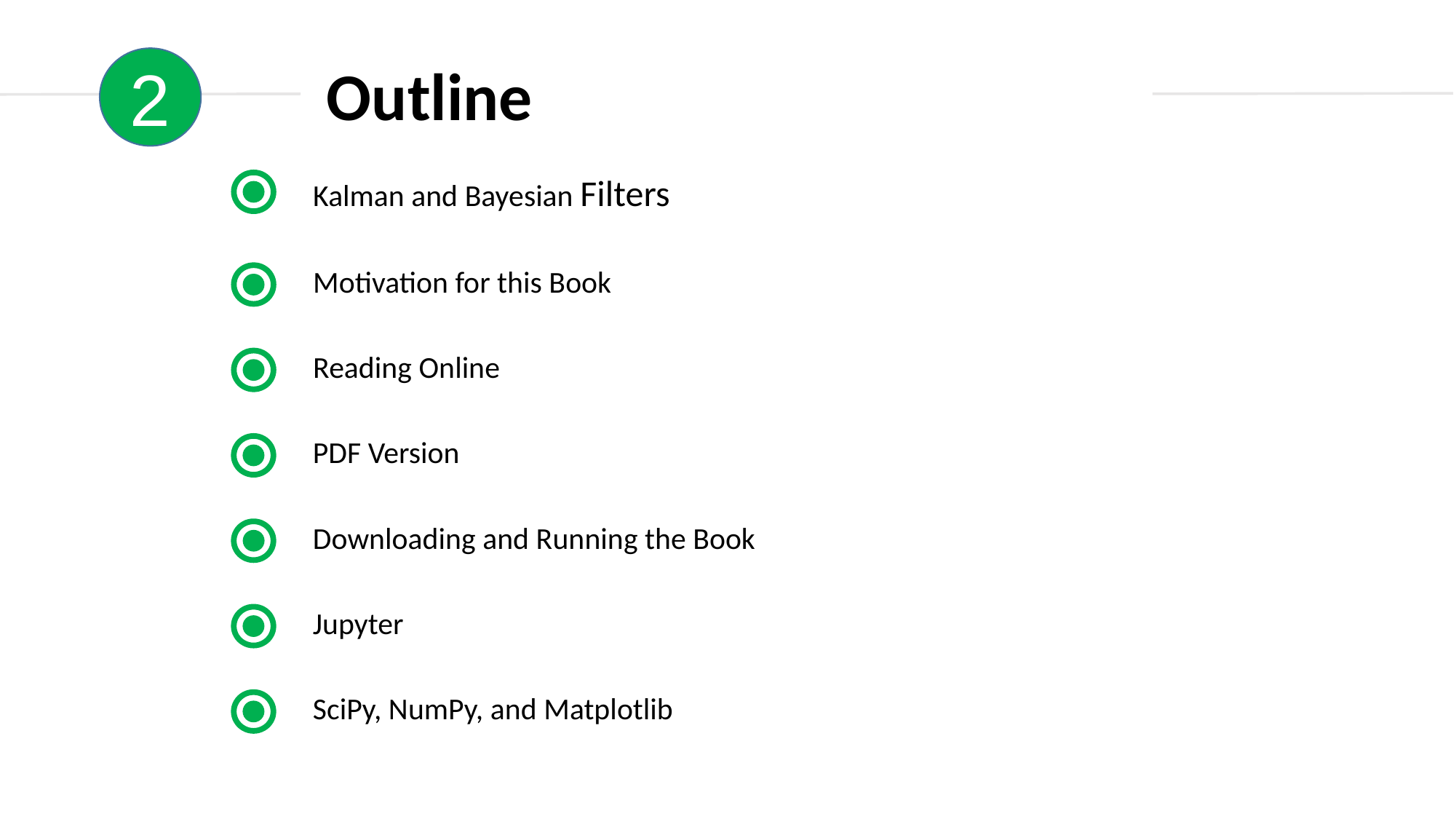

2
Outline
Kalman and Bayesian Filters

Motivation for this Book

Reading Online

PDF Version

Downloading and Running the Book

Jupyter

SciPy, NumPy, and Matplotlib